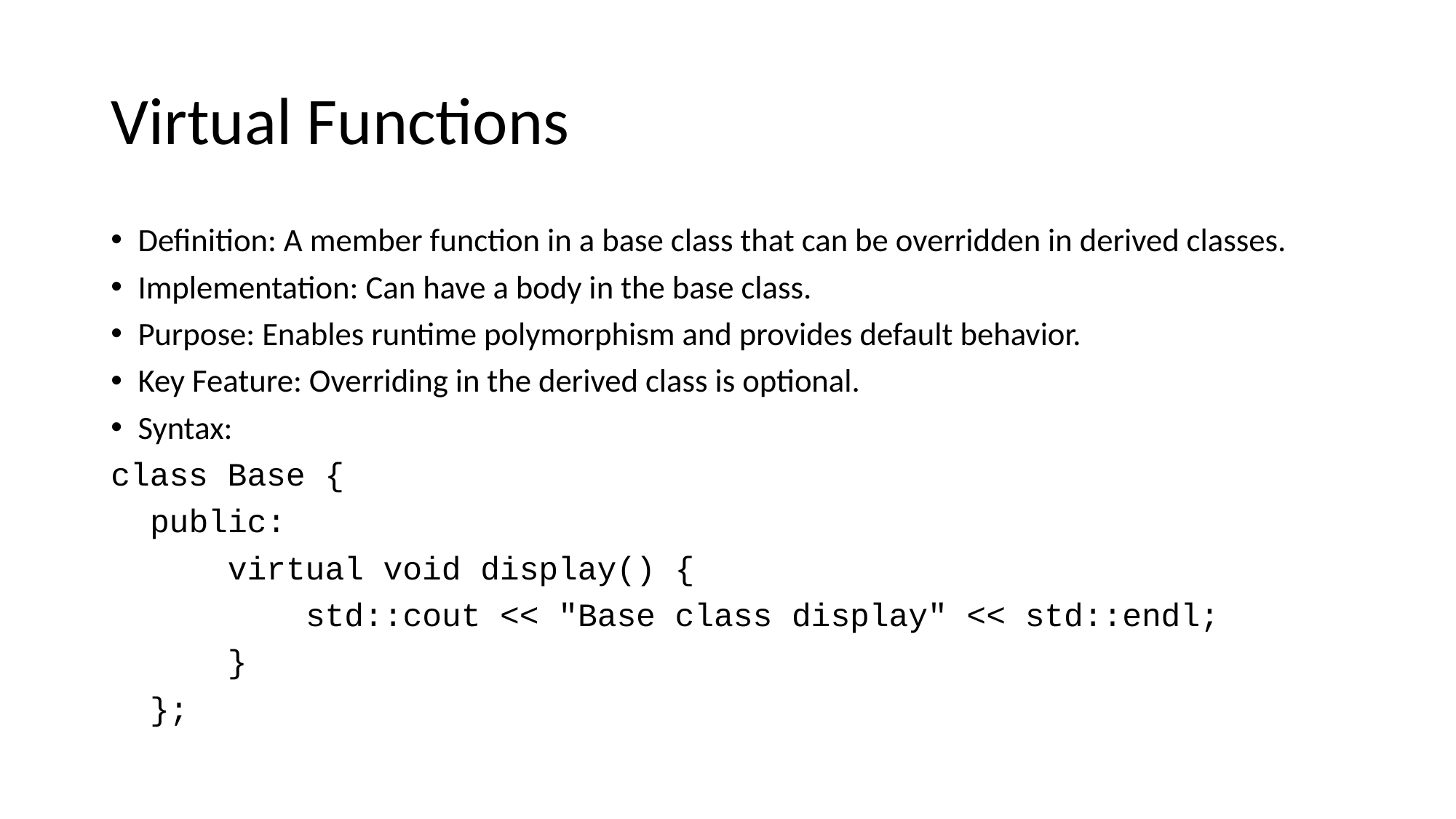

# Virtual Functions
Definition: A member function in a base class that can be overridden in derived classes.
Implementation: Can have a body in the base class.
Purpose: Enables runtime polymorphism and provides default behavior.
Key Feature: Overriding in the derived class is optional.
Syntax:
class Base {
  public:
      virtual void display() {
          std::cout << "Base class display" << std::endl;
      }
  };